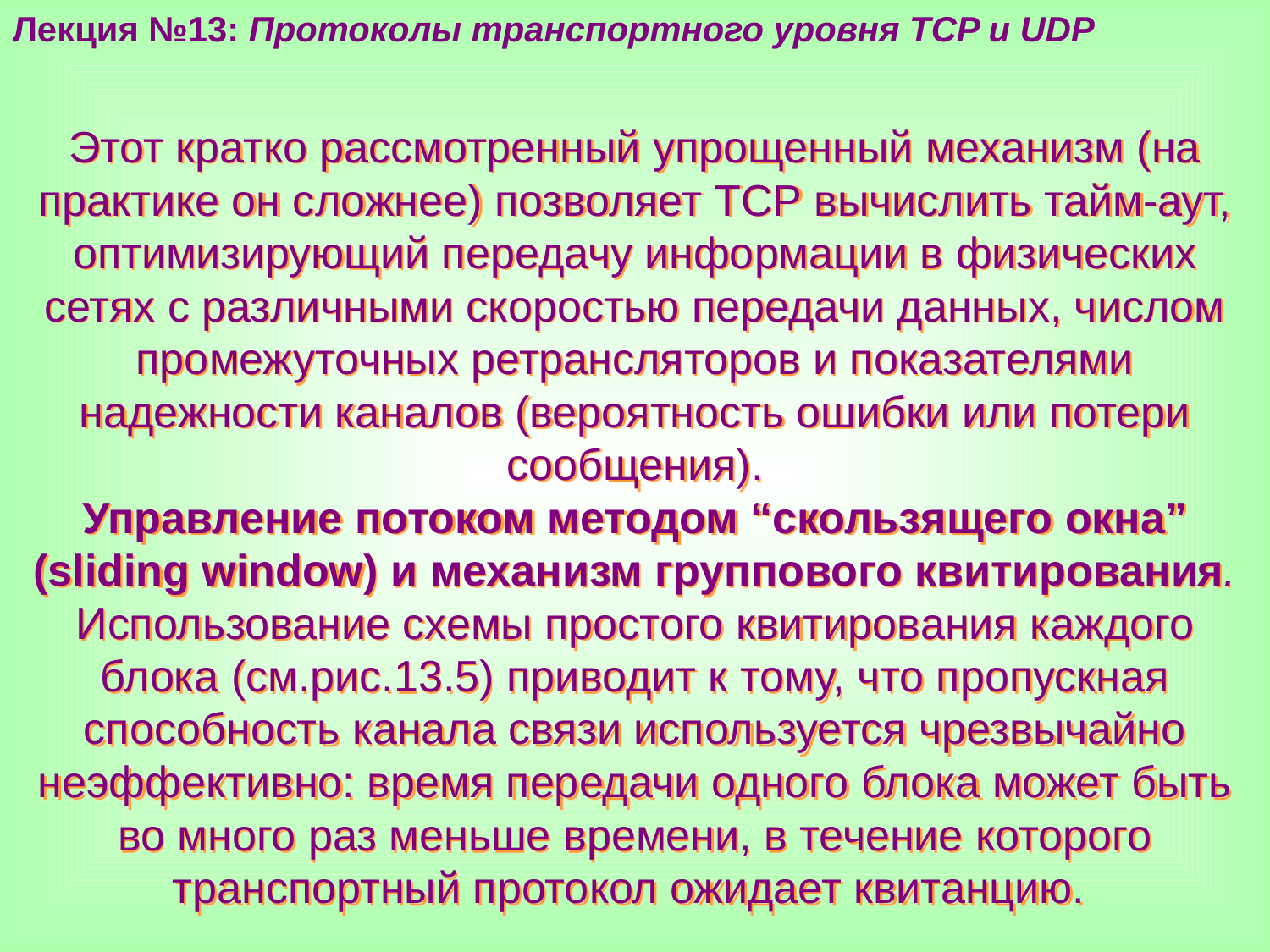

Лекция №13: Протоколы транспортного уровня TCP и UDP
Этот кратко рассмотренный упрощенный механизм (на практике он сложнее) позволяет ТСР вычислить тайм-аут, оптимизирующий передачу информации в физических сетях с различными скоростью передачи данных, числом промежуточных ретрансляторов и показателями надежности каналов (вероятность ошибки или потери сообщения).
Управление потоком методом “скользящего окна” (sliding window) и механизм группового квитирования. Использование схемы простого квитиро­вания каждого блока (см.рис.13.5) приводит к тому, что пропускная способность канала связи используется чрезвычайно неэффективно: время передачи одного блока может быть во много раз меньше времени, в течение которого транспортный протокол ожидает квитанцию.